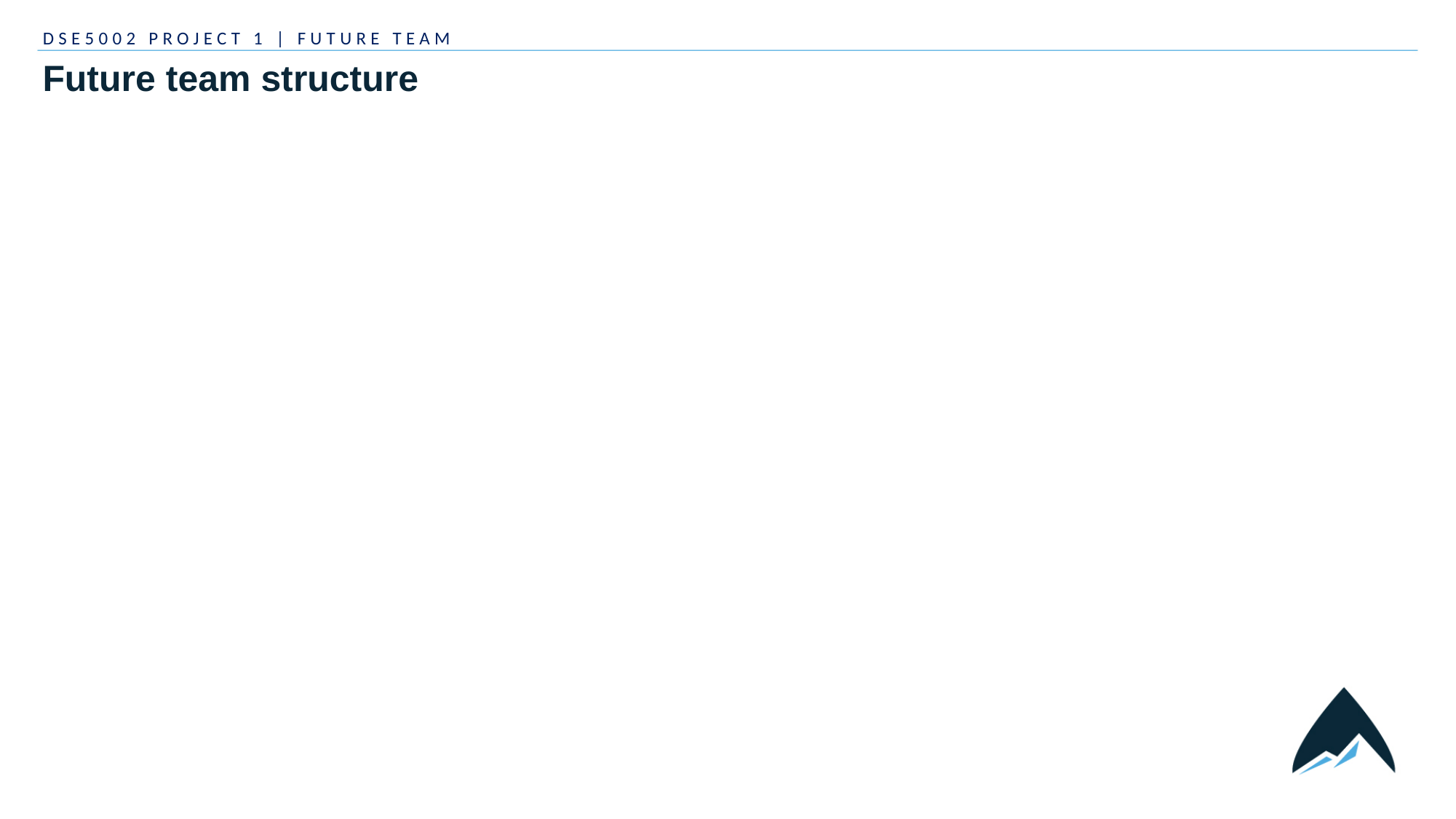

DSE5002 PROJECT 1 | FUTURE TEAM
# Future team structure